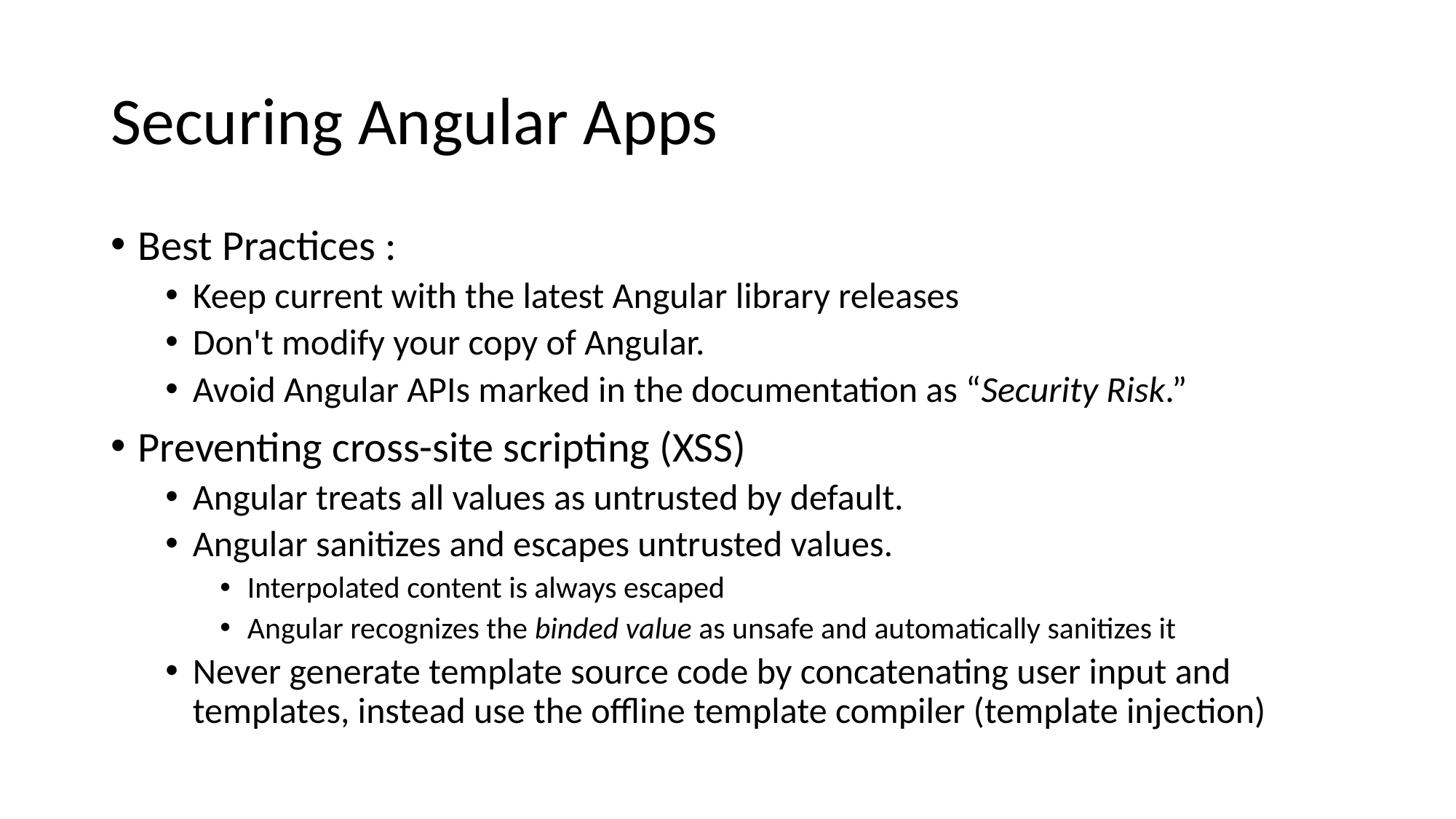

# Securing Angular Apps
Best Practices :
Keep current with the latest Angular library releases
Don't modify your copy of Angular.
Avoid Angular APIs marked in the documentation as “Security Risk.”
Preventing cross-site scripting (XSS)
Angular treats all values as untrusted by default.
Angular sanitizes and escapes untrusted values.
Interpolated content is always escaped
Angular recognizes the binded value as unsafe and automatically sanitizes it
Never generate template source code by concatenating user input and templates, instead use the offline template compiler (template injection)